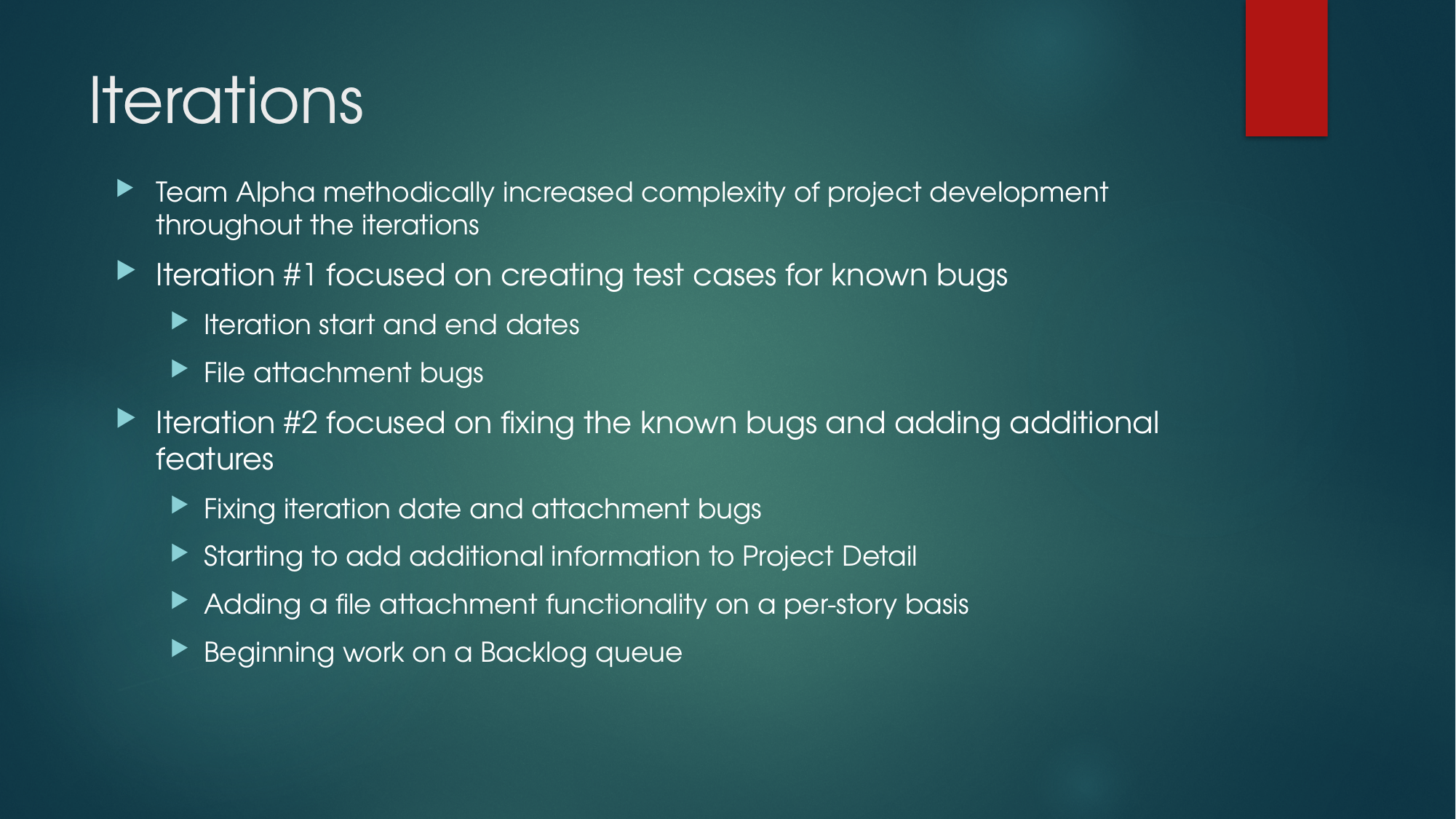

# Iterations
Team Alpha methodically increased complexity of project development throughout the iterations
Iteration #1 focused on creating test cases for known bugs
Iteration start and end dates
File attachment bugs
Iteration #2 focused on fixing the known bugs and adding additional features
Fixing iteration date and attachment bugs
Starting to add additional information to Project Detail
Adding a file attachment functionality on a per-story basis
Beginning work on a Backlog queue